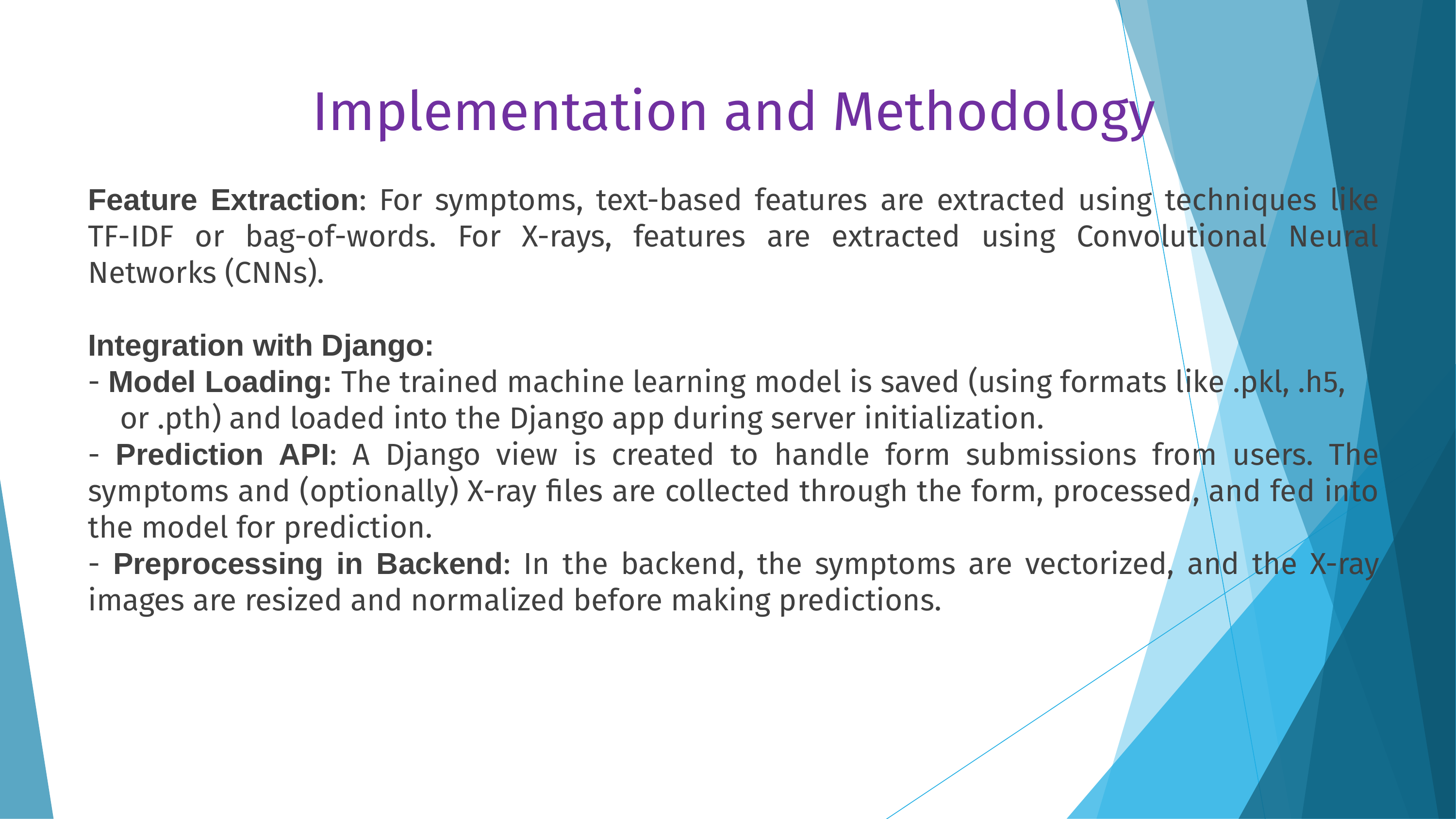

Implementation and Methodology
Feature Extraction: For symptoms, text-based features are extracted using techniques like TF-IDF or bag-of-words. For X-rays, features are extracted using Convolutional Neural Networks (CNNs).

Integration with Django:
- Model Loading: The trained machine learning model is saved (using formats like .pkl, .h5,         or .pth) and loaded into the Django app during server initialization.
- Prediction API: A Django view is created to handle form submissions from users. The symptoms and (optionally) X-ray files are collected through the form, processed, and fed into the model for prediction.
- Preprocessing in Backend: In the backend, the symptoms are vectorized, and the X-ray images are resized and normalized before making predictions.